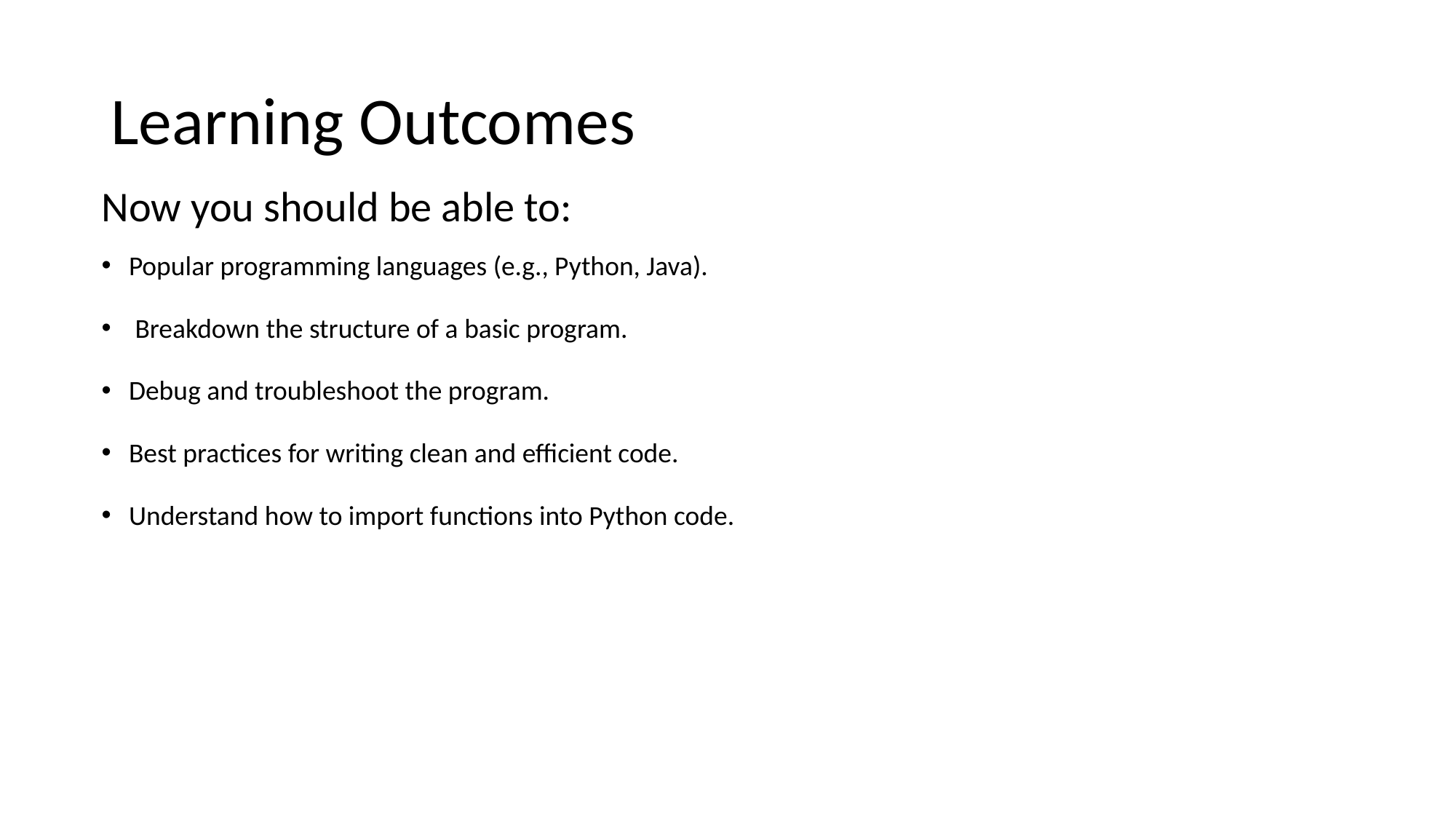

# Learning Outcomes
Now you should be able to:
Popular programming languages (e.g., Python, Java).
 Breakdown the structure of a basic program.
Debug and troubleshoot the program.
Best practices for writing clean and efficient code.
Understand how to import functions into Python code.